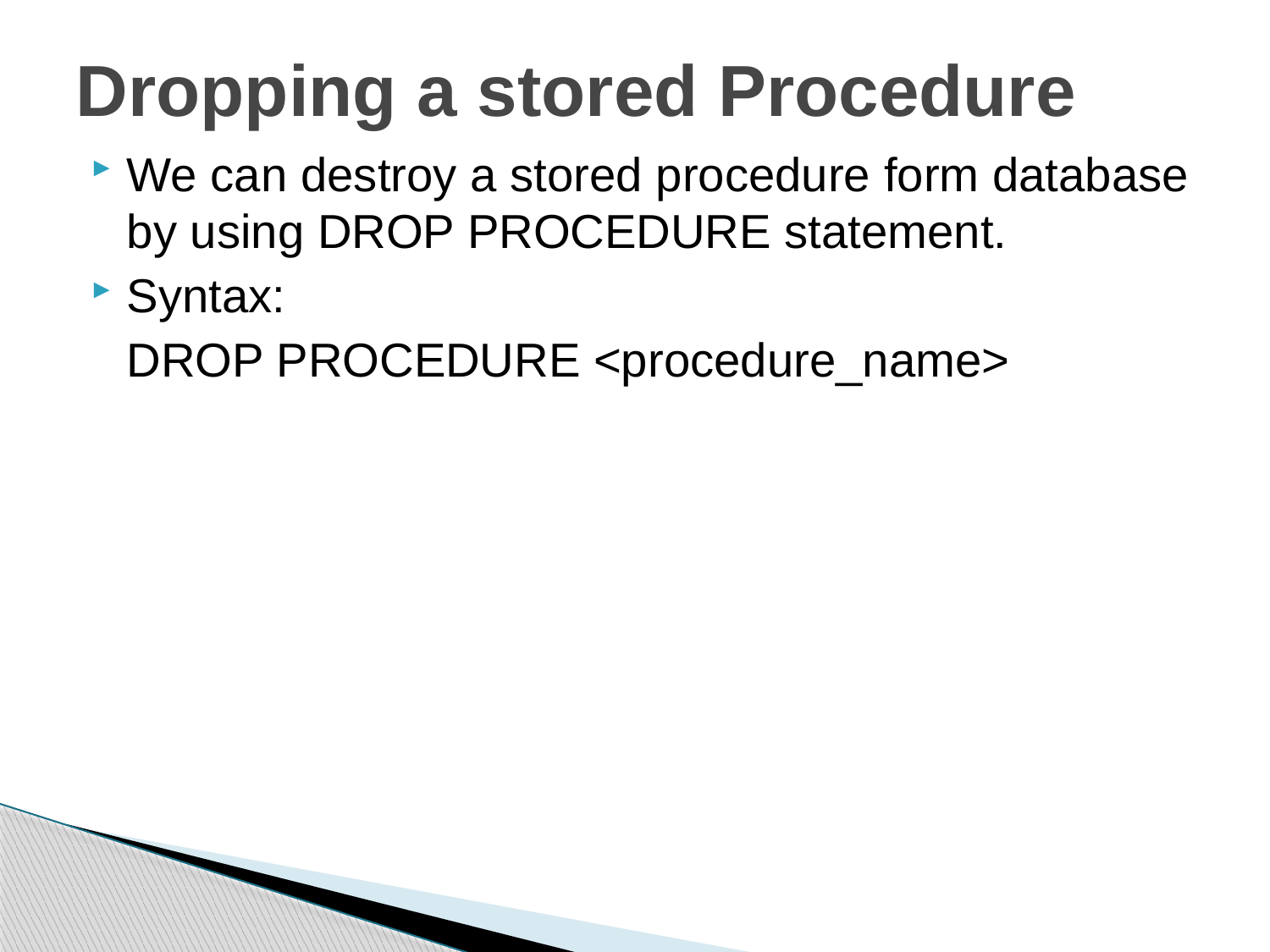

# Dropping a stored Procedure
We can destroy a stored procedure form database by using DROP PROCEDURE statement.
Syntax:
	DROP PROCEDURE <procedure_name>